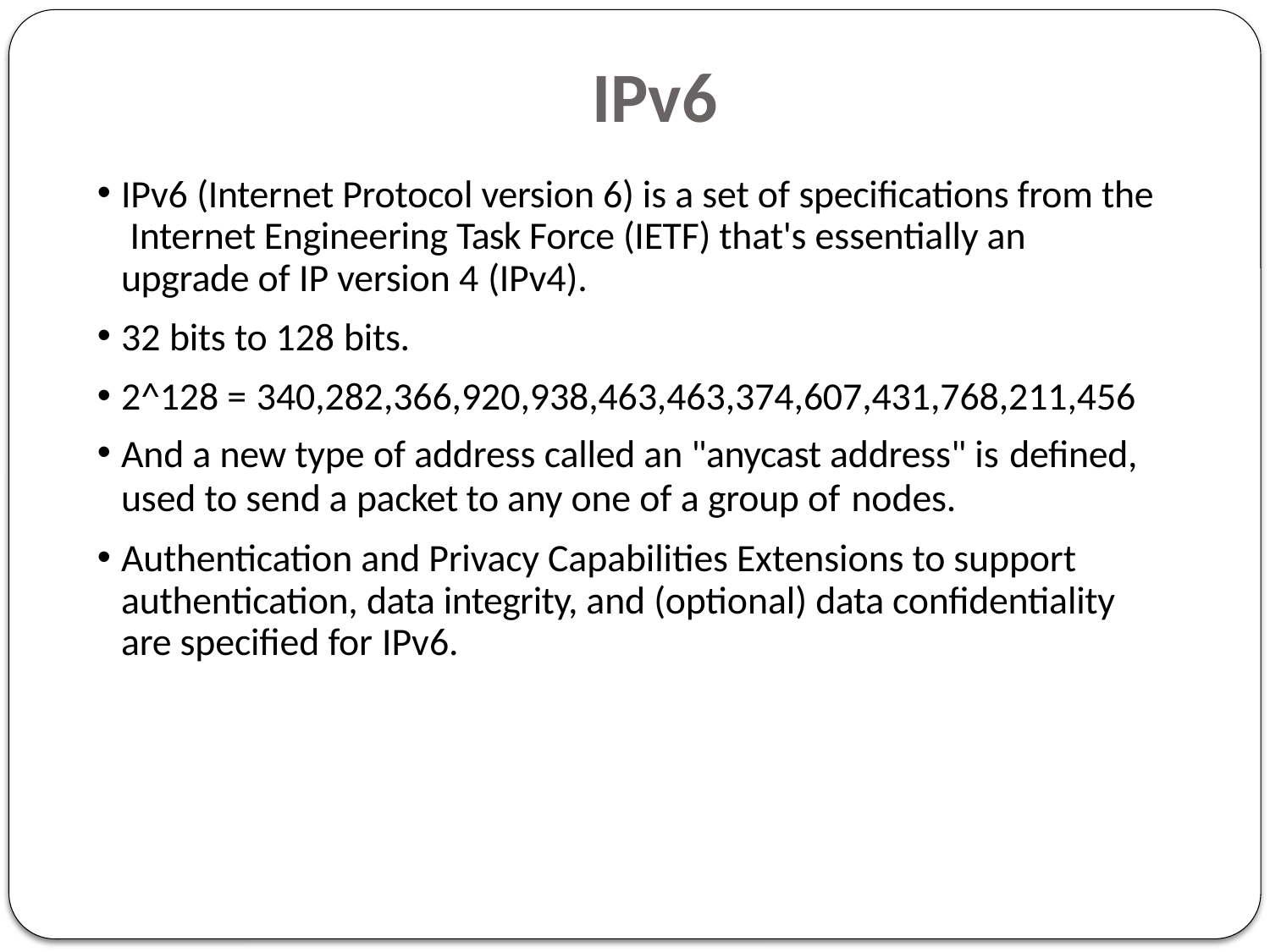

# IPv6
IPv6 (Internet Protocol version 6) is a set of specifications from the  Internet Engineering Task Force (IETF) that's essentially an  upgrade of IP version 4 (IPv4).
32 bits to 128 bits.
2^128 = 340,282,366,920,938,463,463,374,607,431,768,211,456
And a new type of address called an "anycast address" is defined,
used to send a packet to any one of a group of nodes.
Authentication and Privacy Capabilities Extensions to support  authentication, data integrity, and (optional) data confidentiality  are specified for IPv6.